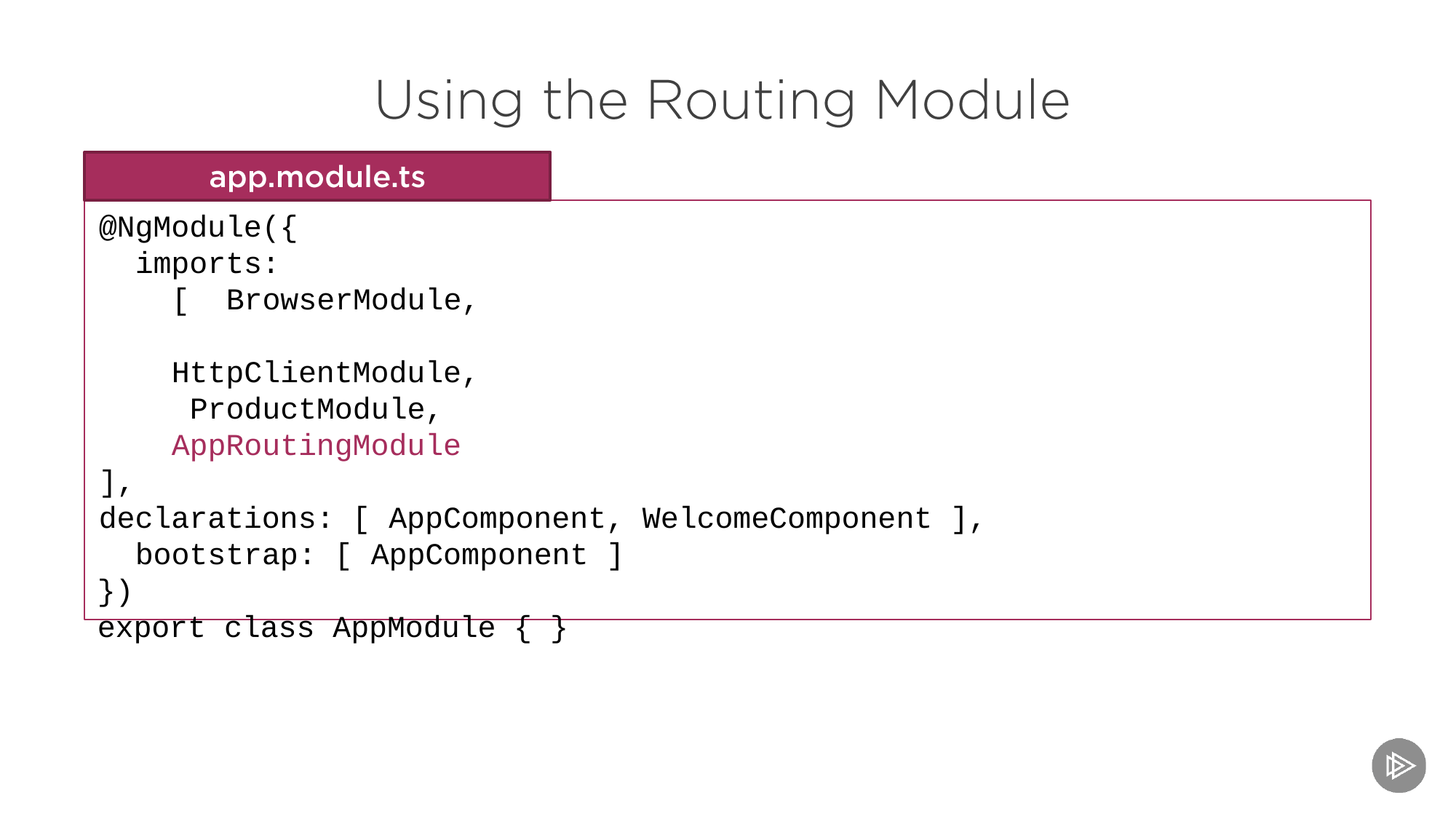

@NgModule({
imports: [  BrowserModule,  HttpClientModule,  ProductModule,  AppRoutingModule
],
declarations: [ AppComponent, WelcomeComponent ],  bootstrap: [ AppComponent ]
})
export class AppModule { }